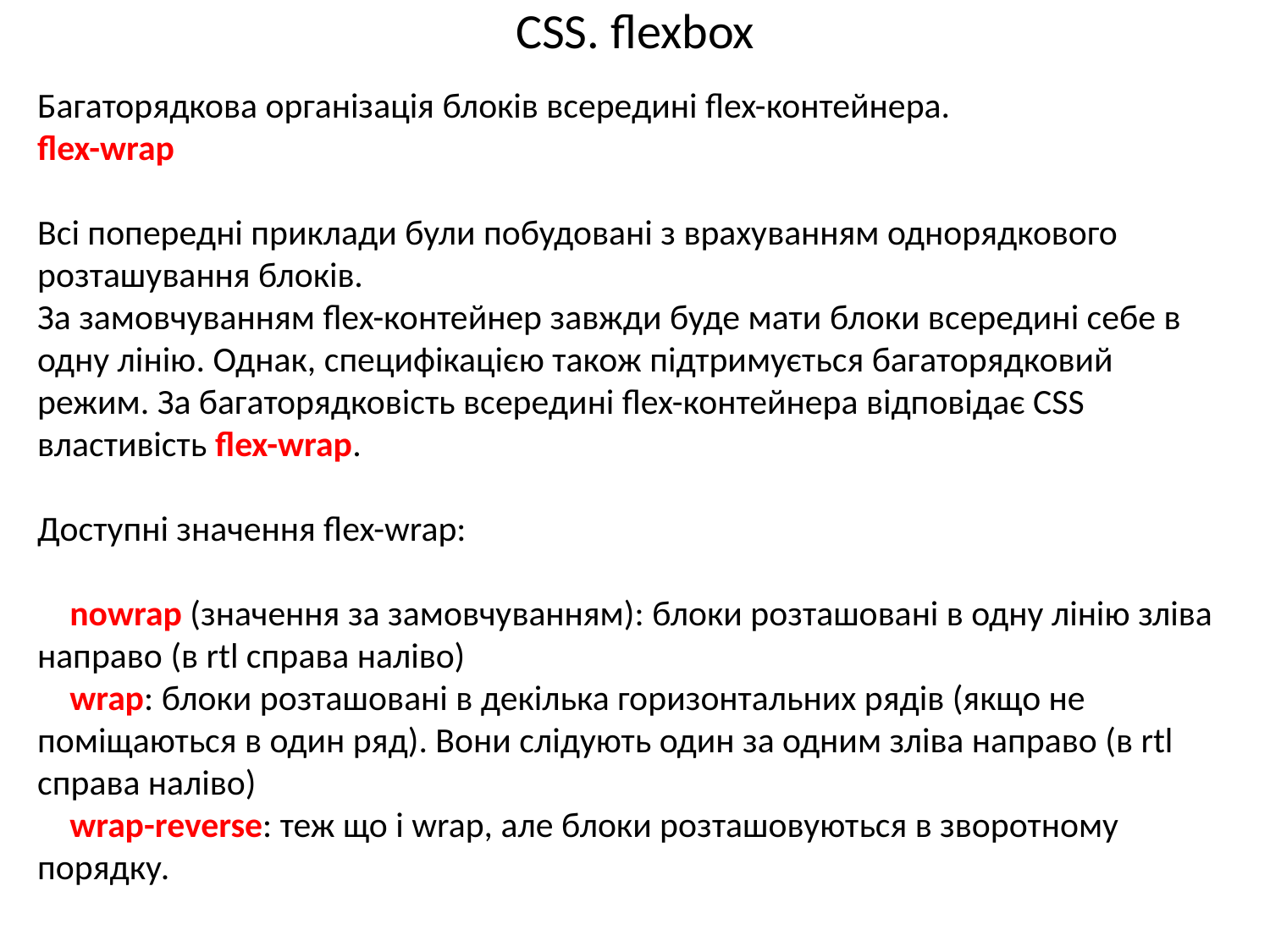

# CSS. flexbox
Багаторядкова організація блоків всередині flex-контейнера.
flex-wrap
Всі попередні приклади були побудовані з врахуванням однорядкового розташування блоків.
За замовчуванням flex-контейнер завжди буде мати блоки всередині себе в одну лінію. Однак, специфікацією також підтримується багаторядковий режим. За багаторядковість всередині flex-контейнера відповідає CSS властивість flex-wrap.
Доступні значення flex-wrap:
    nowrap (значення за замовчуванням): блоки розташовані в одну лінію зліва направо (в rtl справа наліво)
    wrap: блоки розташовані в декілька горизонтальних рядів (якщо не поміщаються в один ряд). Вони слідують один за одним зліва направо (в rtl справа наліво)
    wrap-reverse: теж що і wrap, але блоки розташовуються в зворотному порядку.